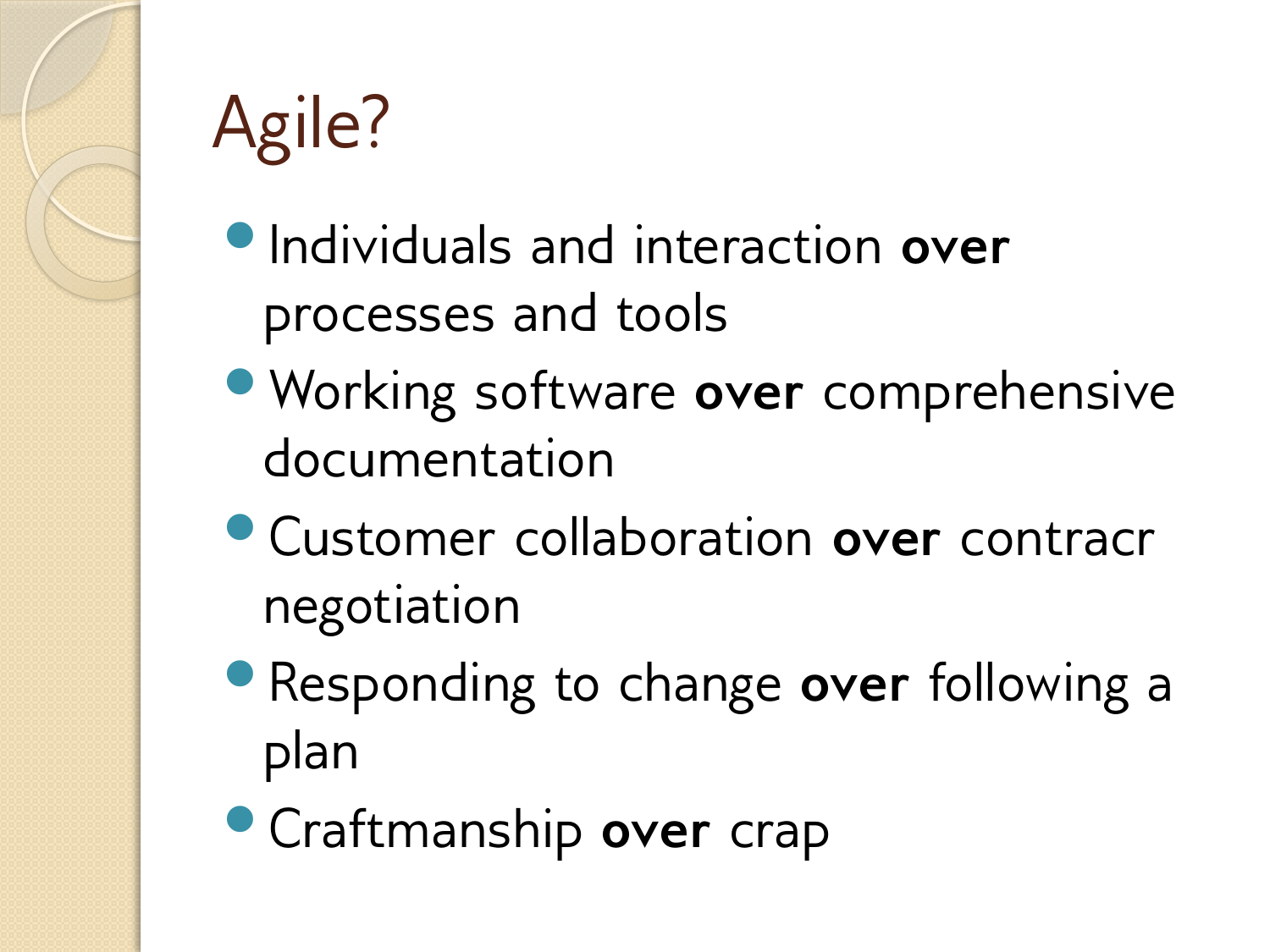

# Agile?
Individuals and interaction over processes and tools
Working software over comprehensive documentation
Customer collaboration over contracr negotiation
Responding to change over following a plan
Craftmanship over crap